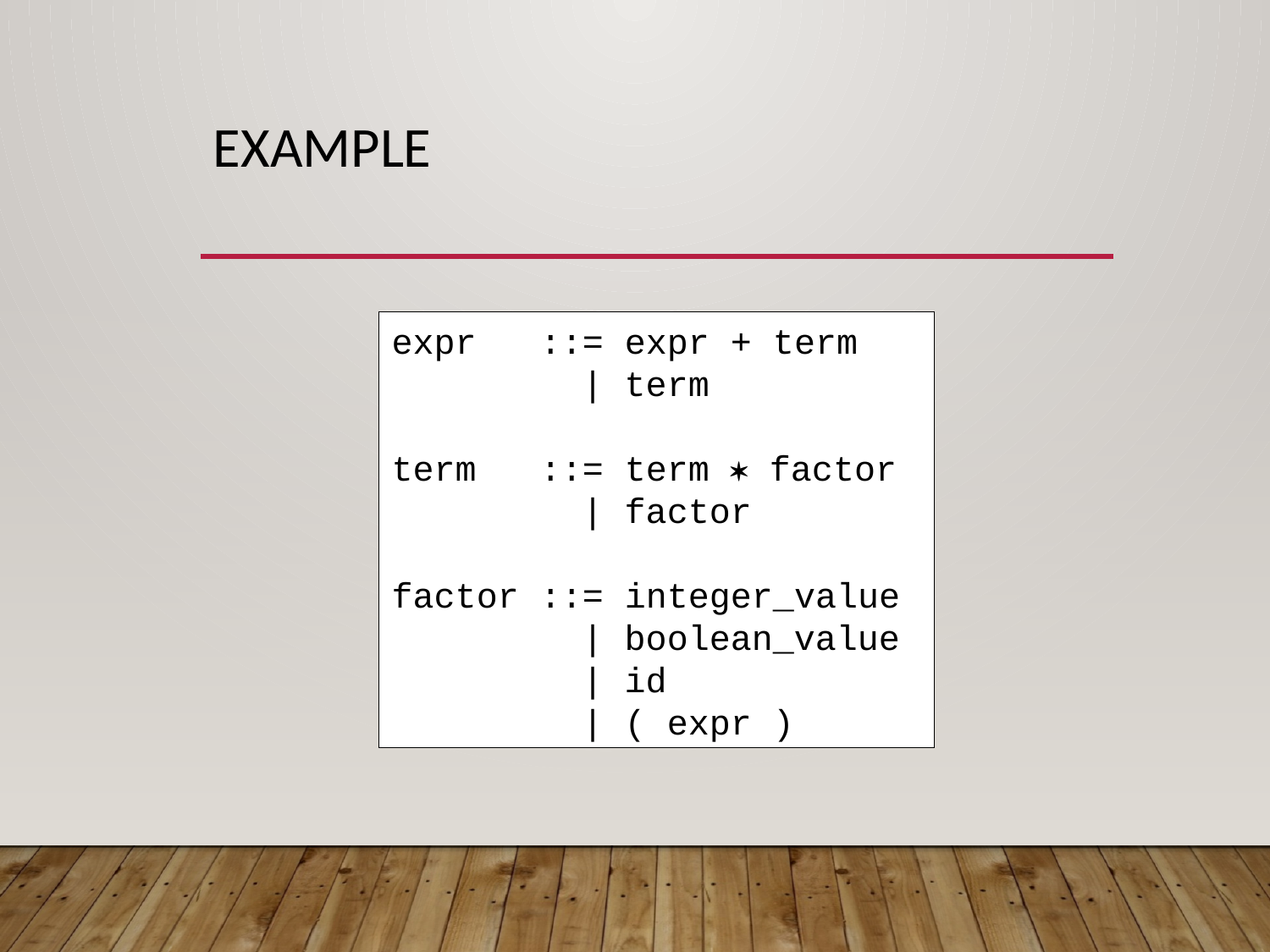

# Example
expr   ::= expr + term
         | term

term   ::= term ∗ factor
         | factor

factor ::= integer_value
         | boolean_value
         | id
         | ( expr )